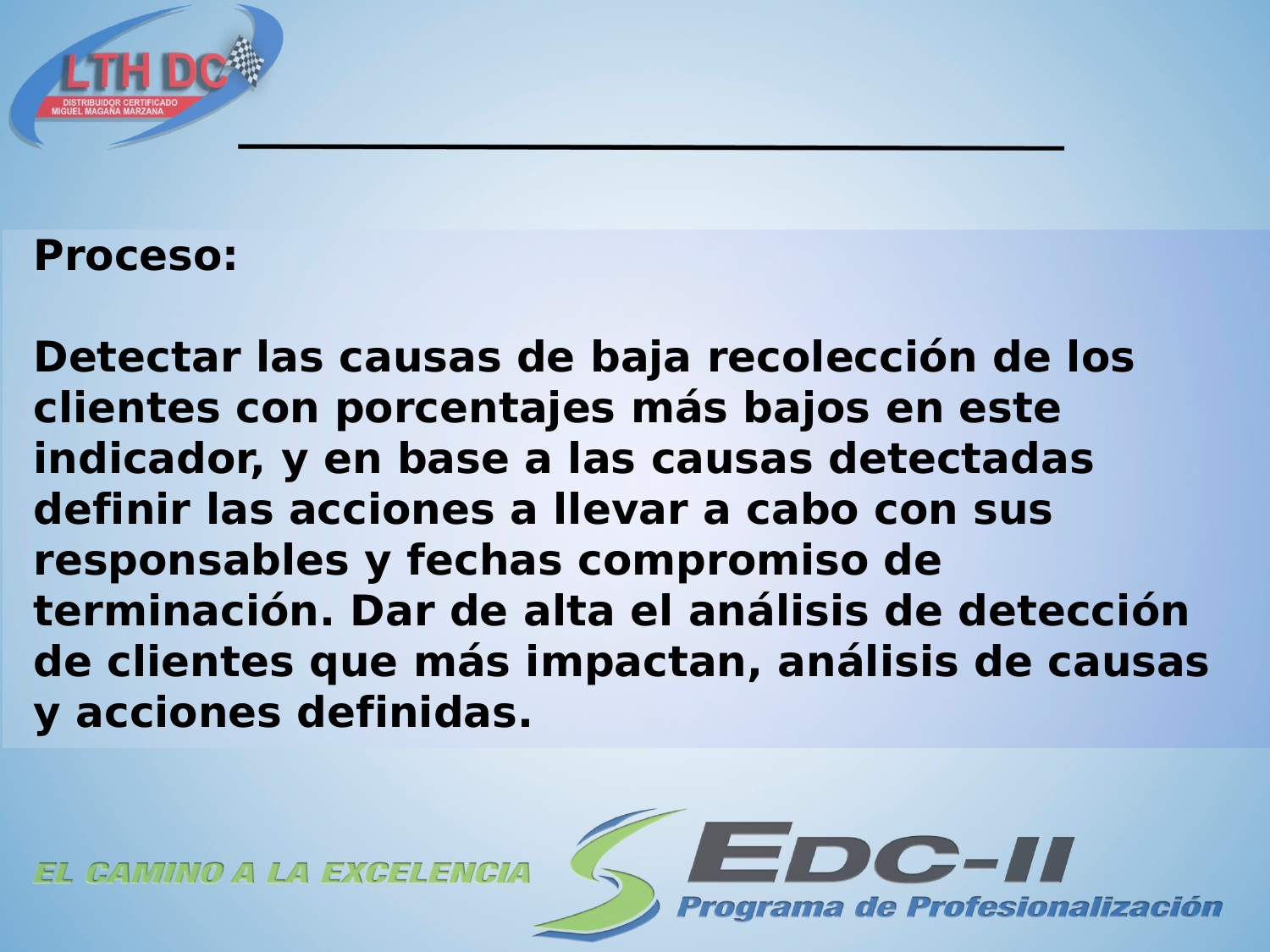

Proceso:

Detectar las causas de baja recolección de los clientes con porcentajes más bajos en este indicador, y en base a las causas detectadas definir las acciones a llevar a cabo con sus responsables y fechas compromiso de terminación. Dar de alta el análisis de detección de clientes que más impactan, análisis de causas y acciones definidas.